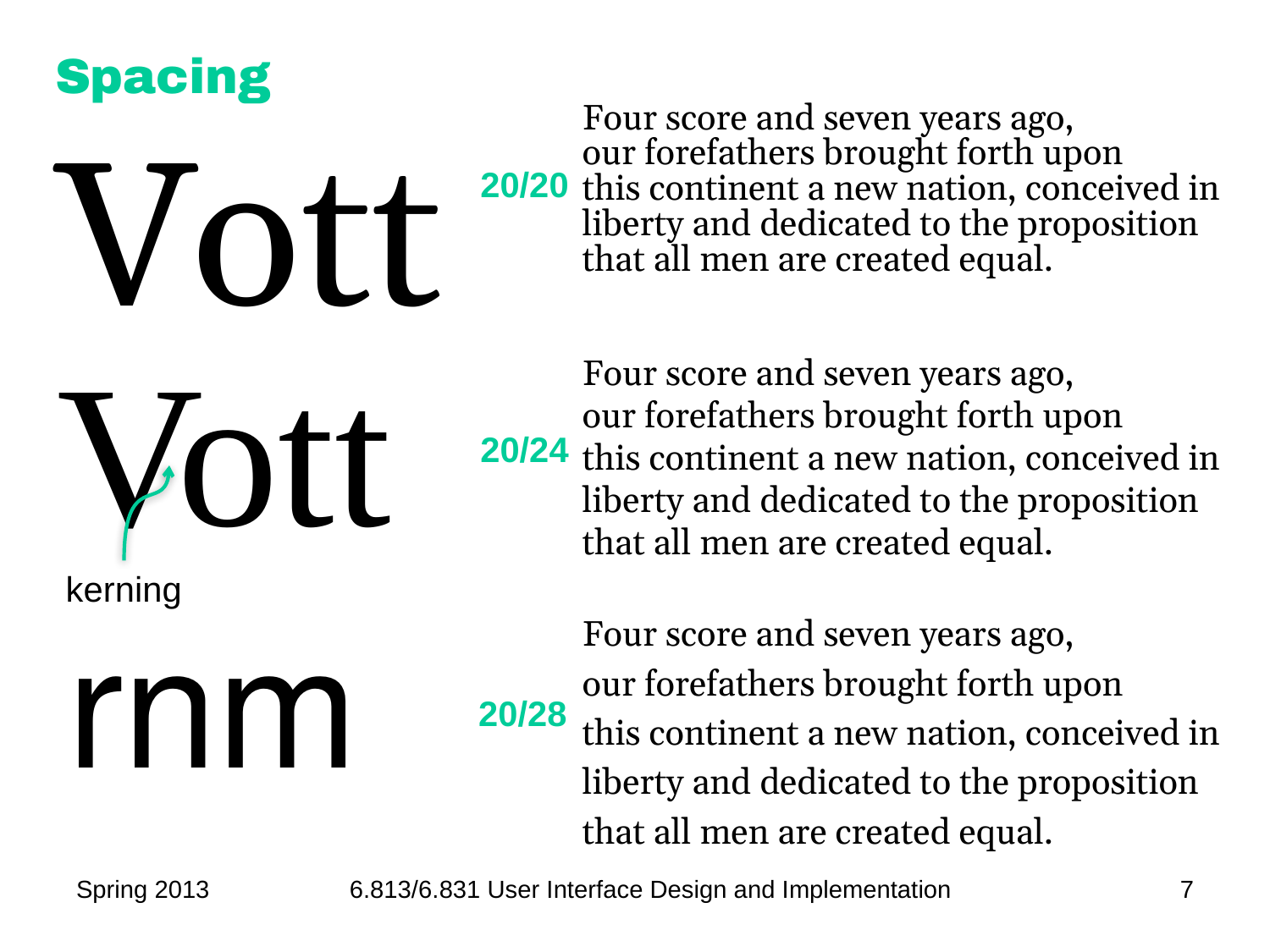

# Spacing
Vott
Four score and seven years ago,
our forefathers brought forth upon
this continent a new nation, conceived in
liberty and dedicated to the proposition
that all men are created equal.

20/20
Vott
Four score and seven years ago,
our forefathers brought forth upon
this continent a new nation, conceived in
liberty and dedicated to the proposition
that all men are created equal.

20/24
kerning
rnm
Four score and seven years ago,
our forefathers brought forth upon
this continent a new nation, conceived in
liberty and dedicated to the proposition
that all men are created equal.

20/28
Spring 2013
6.813/6.831 User Interface Design and Implementation
7